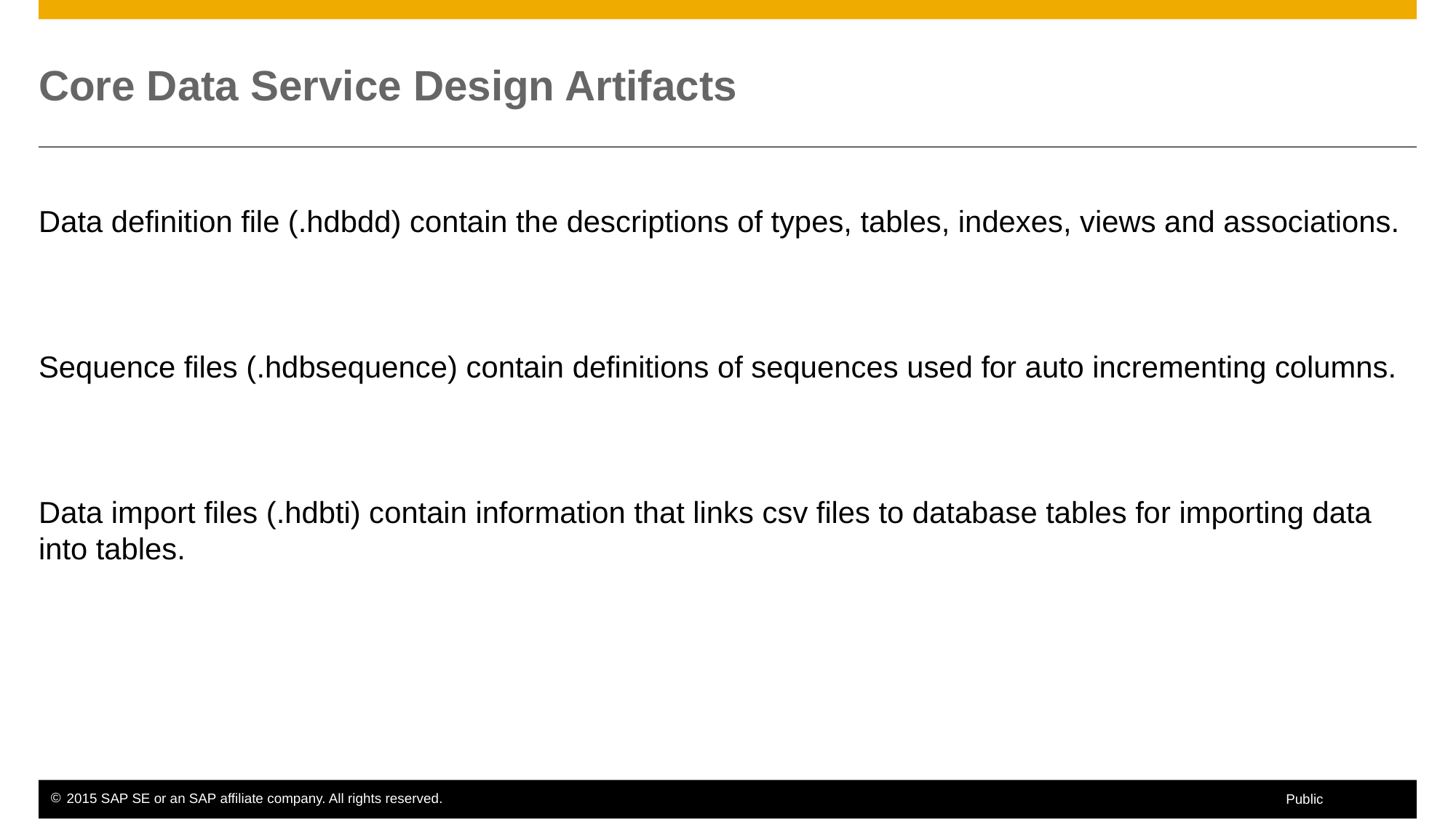

# Core Data Service Design Artifacts
Data definition file (.hdbdd) contain the descriptions of types, tables, indexes, views and associations.

Sequence files (.hdbsequence) contain definitions of sequences used for auto incrementing columns.

Data import files (.hdbti) contain information that links csv files to database tables for importing data into tables.